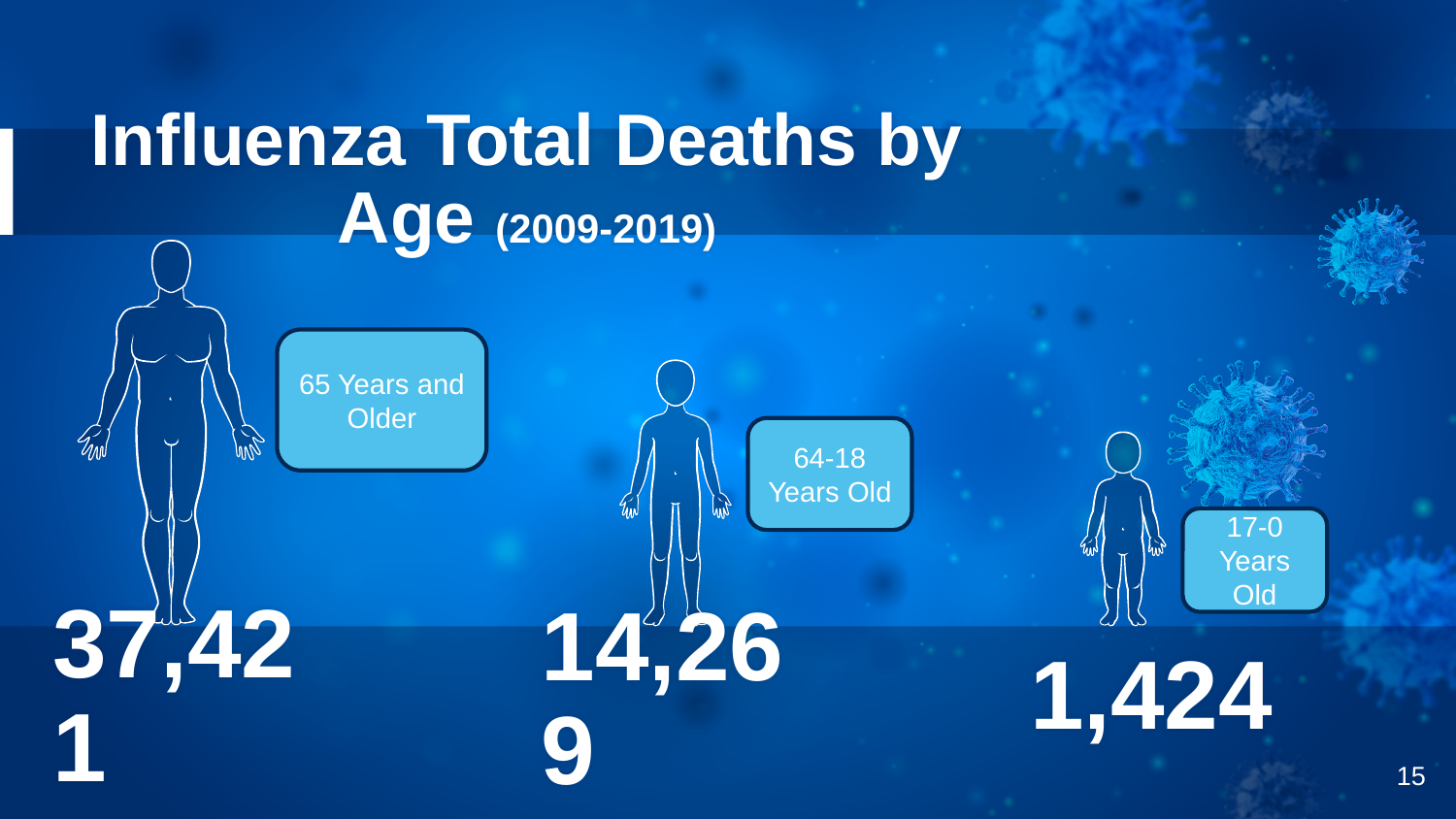

# Influenza Total Deaths by Age (2009-2019)

65 Years and Older

64-18 Years Old

17-0 Years Old

1,424
37,421
14,269
15